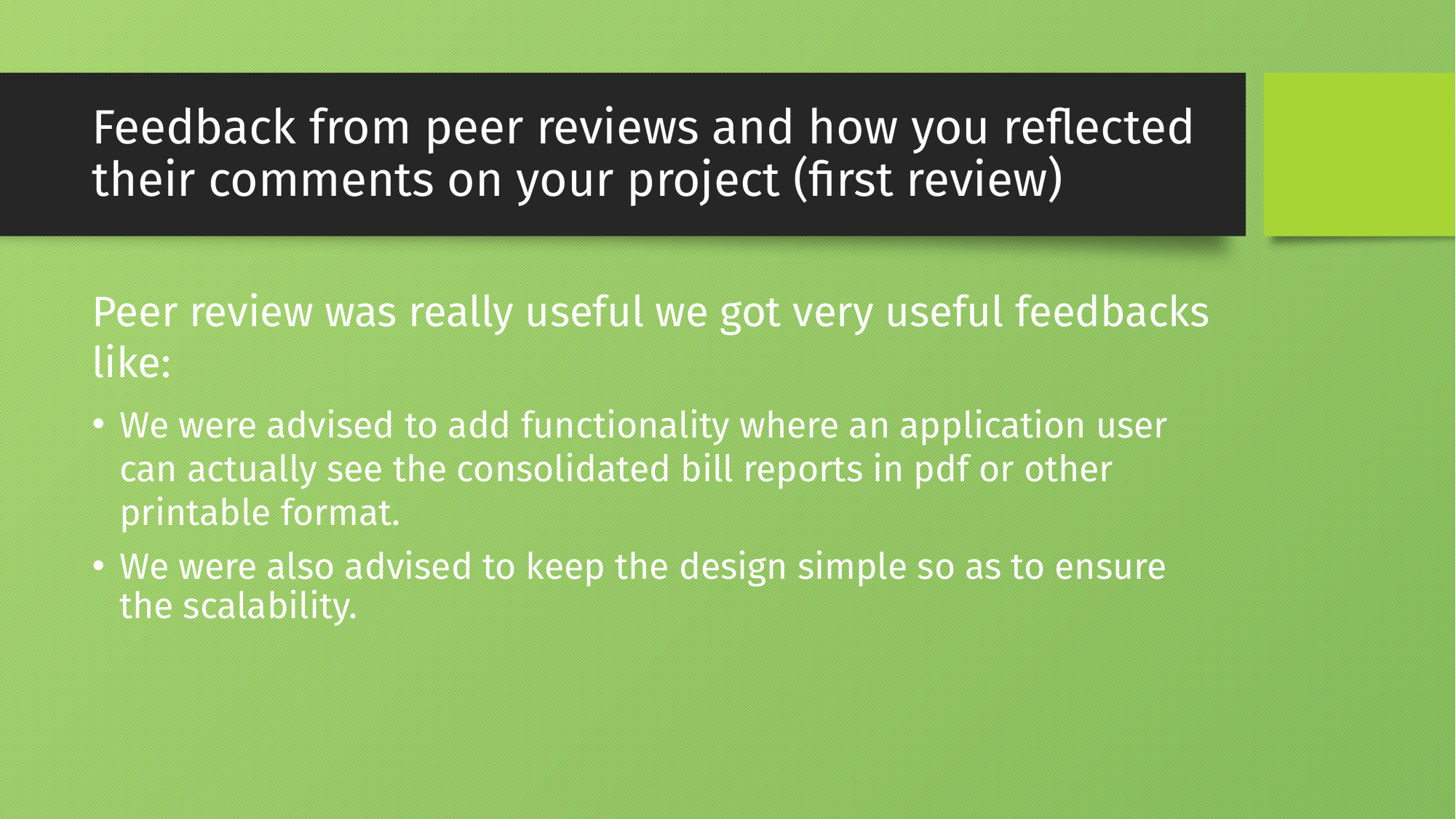

# Feedback from peer reviews and how you reflected their comments on your project (first review)
Peer review was really useful we got very useful feedbacks like:
We were advised to add functionality where an application user can actually see the consolidated bill reports in pdf or other printable format.
We were also advised to keep the design simple so as to ensure the scalability.